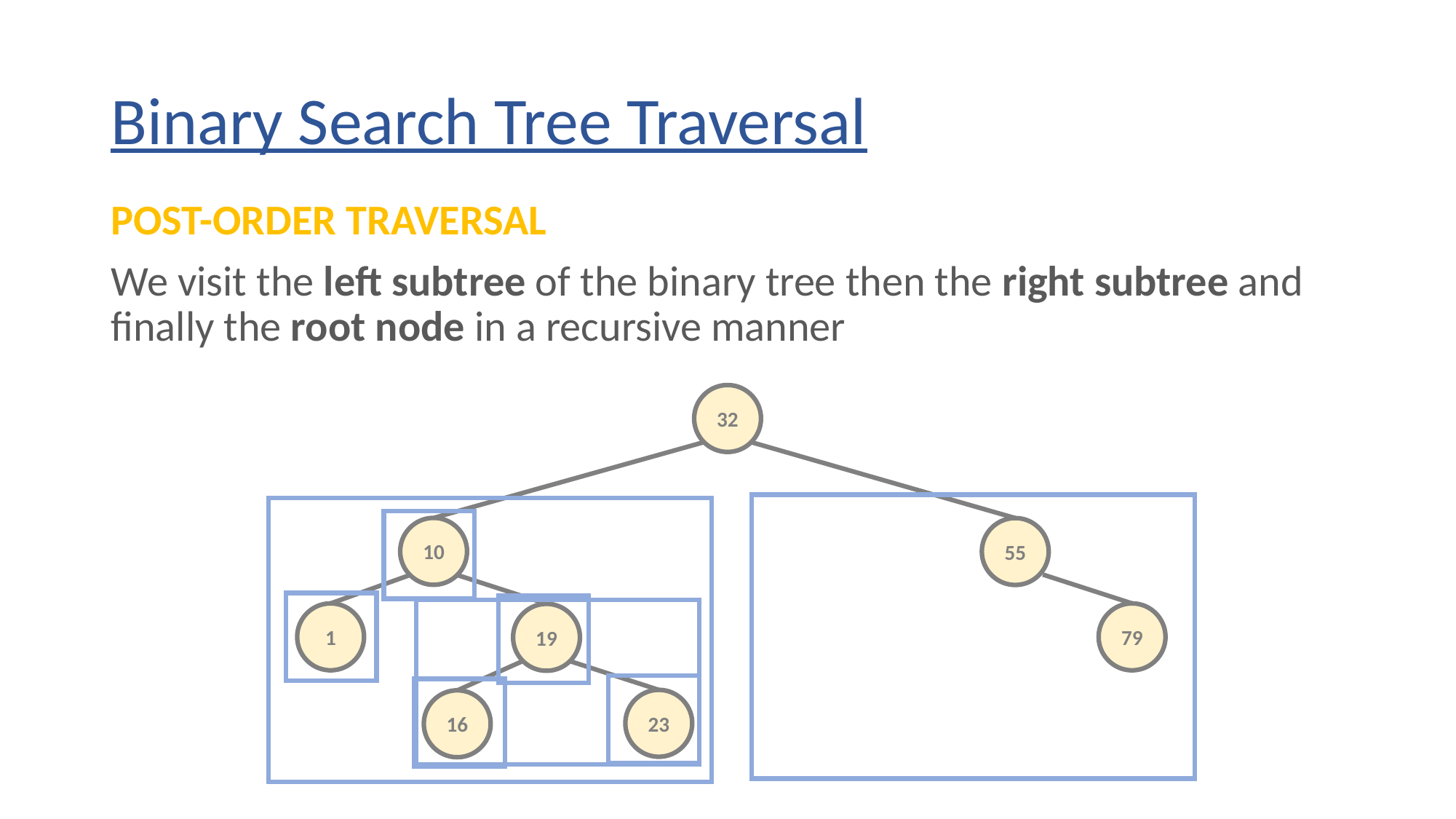

# Binary Search Tree Traversal
POST-ORDER TRAVERSAL
We visit the left subtree of the binary tree then the right subtree and finally the root node in a recursive manner
32

10
55

1
79
19

23
16